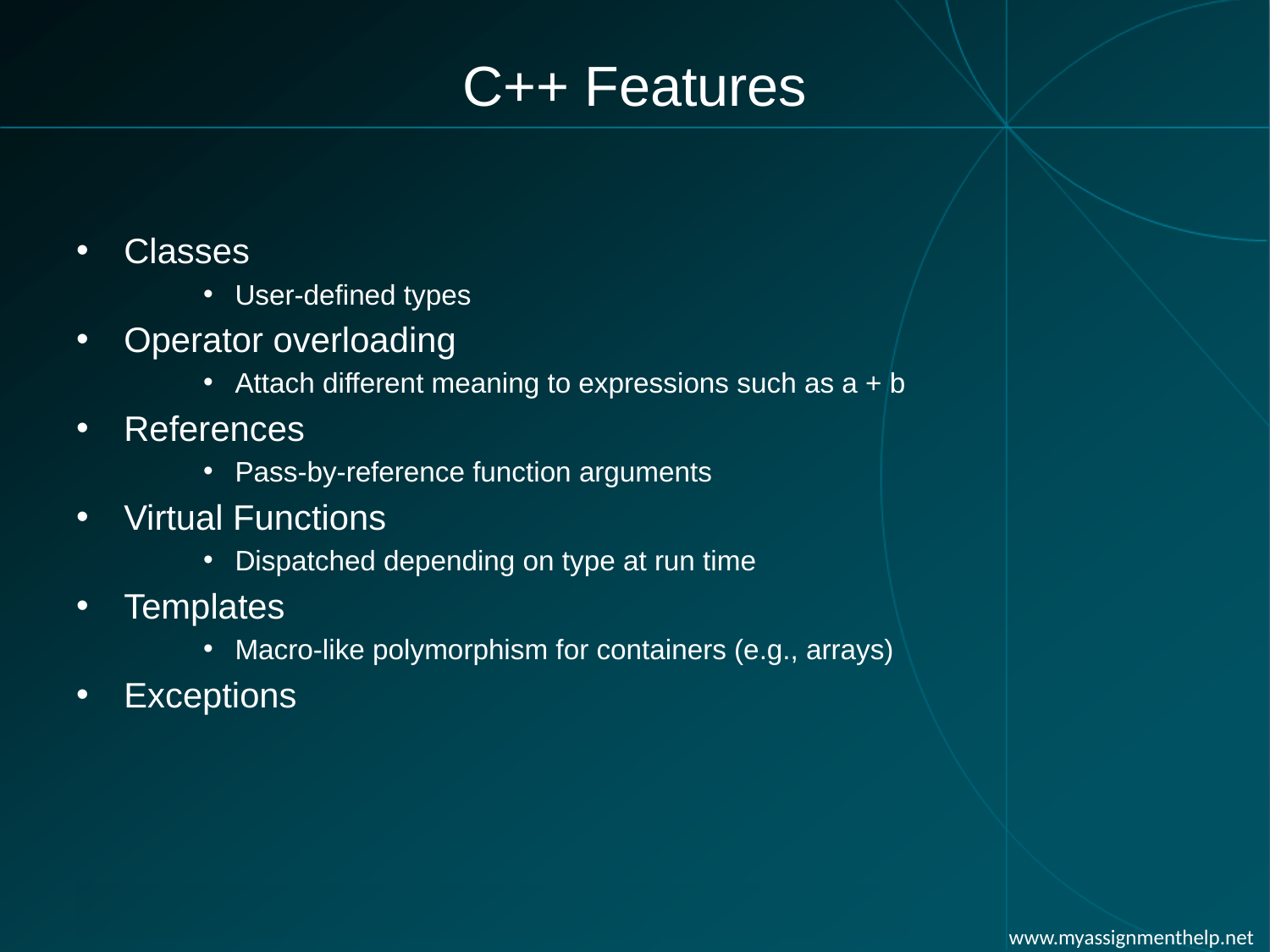

# C++ Features
Classes
User-defined types
Operator overloading
Attach different meaning to expressions such as a + b
References
Pass-by-reference function arguments
Virtual Functions
Dispatched depending on type at run time
Templates
Macro-like polymorphism for containers (e.g., arrays)
Exceptions

    www.myassignmenthelp.net